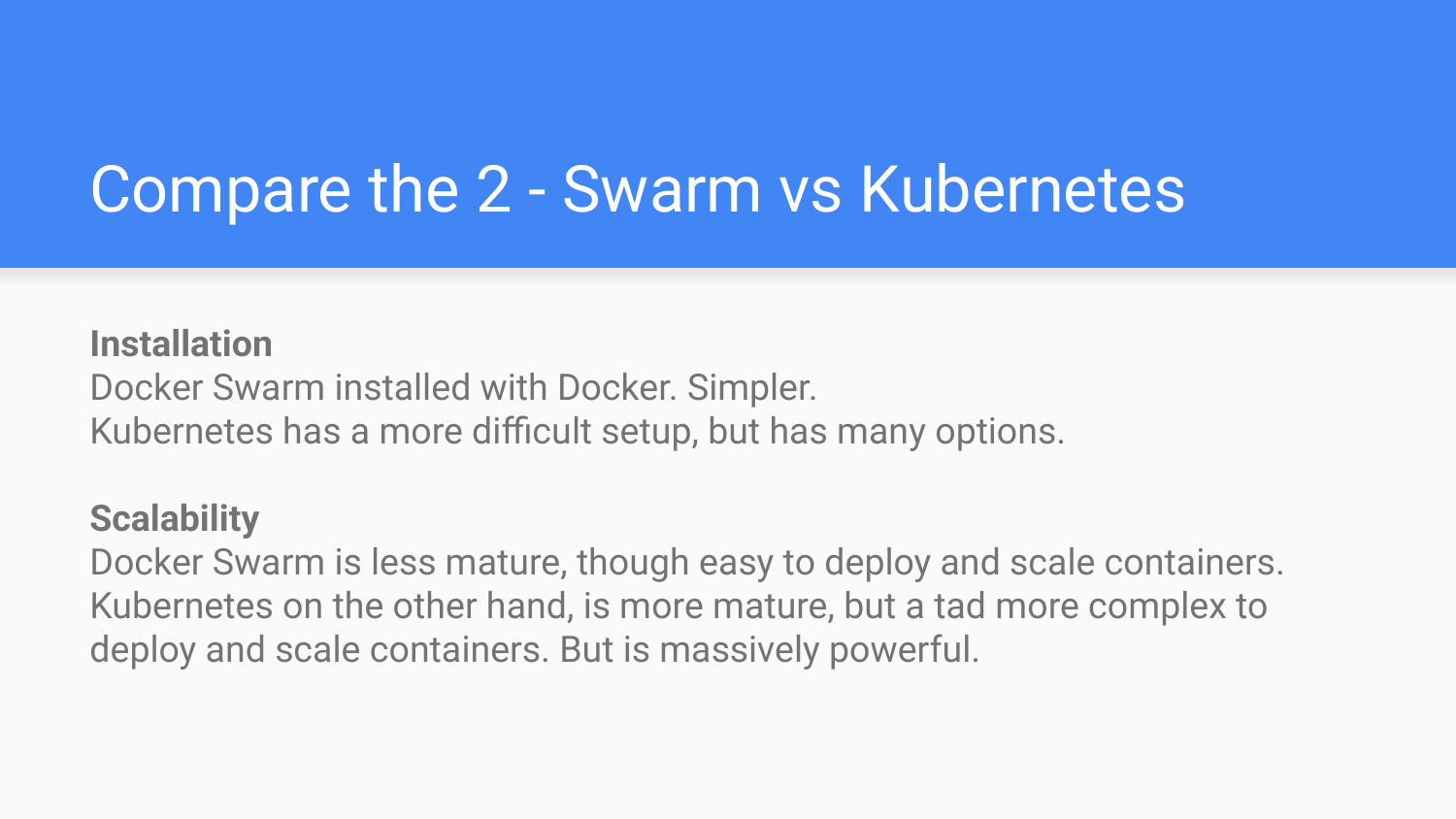

# Compare the 2 - Swarm vs Kubernetes
Installation
Docker Swarm installed with Docker. Simpler.
Kubernetes has a more difficult setup, but has many options.

Scalability
Docker Swarm is less mature, though easy to deploy and scale containers.
Kubernetes on the other hand, is more mature, but a tad more complex to deploy and scale containers. But is massively powerful.